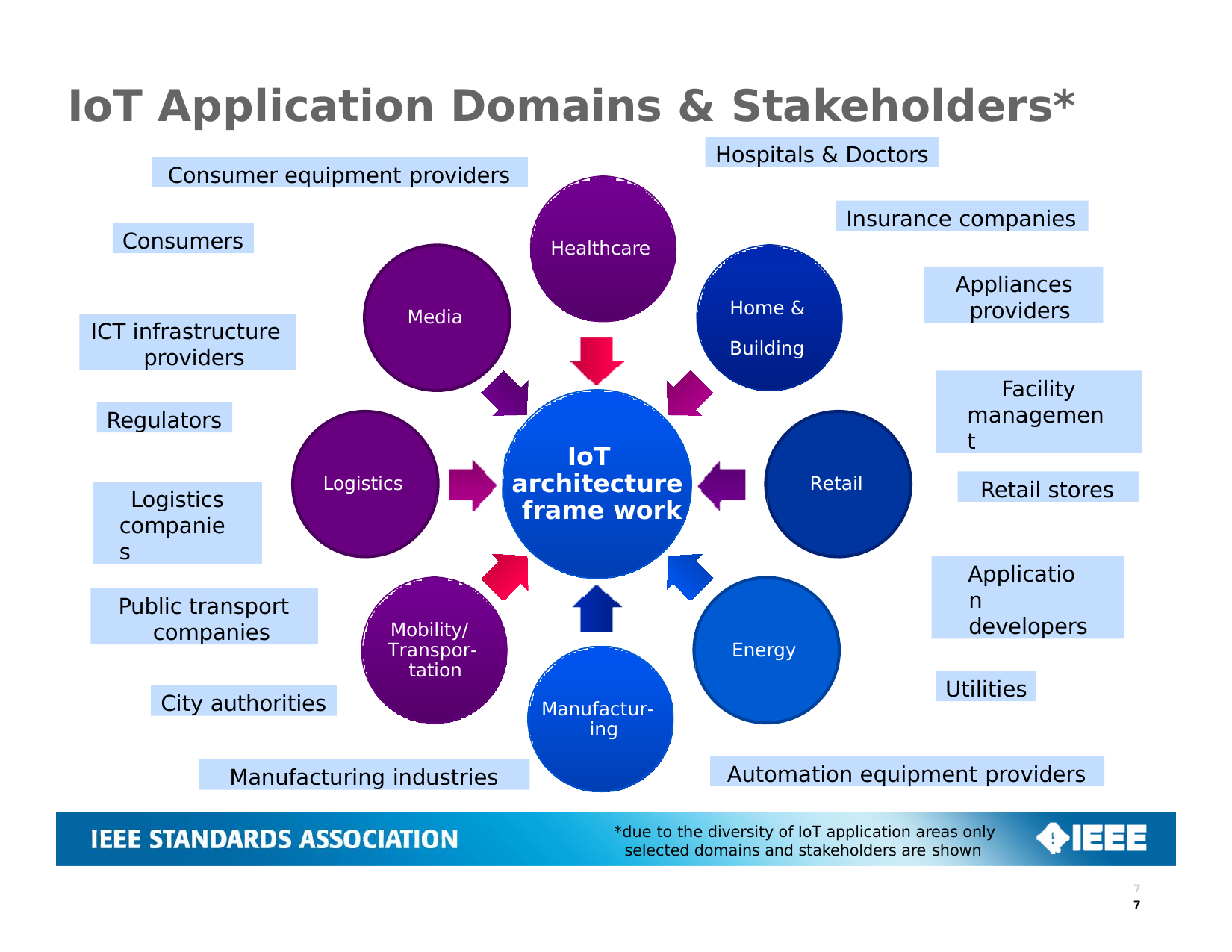

# IoT Application Domains & Stakeholders*
Hospitals & Doctors
Consumer equipment providers

Insurance companies
Consumers
Healthcare

Appliances  providers
Home &  Building
Media
ICT infrastructure  providers
Facility  management

Regulators

IoT   architecture  frame work
Logistics
Retail
Retail stores
Logistics  companies
Application  developers

Public transport  companies
Mobility/  Transpor-  tation
Energy

Utilities
City authorities
Manufactur-  ing
Automation equipment providers
Manufacturing industries
*due to the diversity of IoT application areas only  selected domains and stakeholders are shown
77